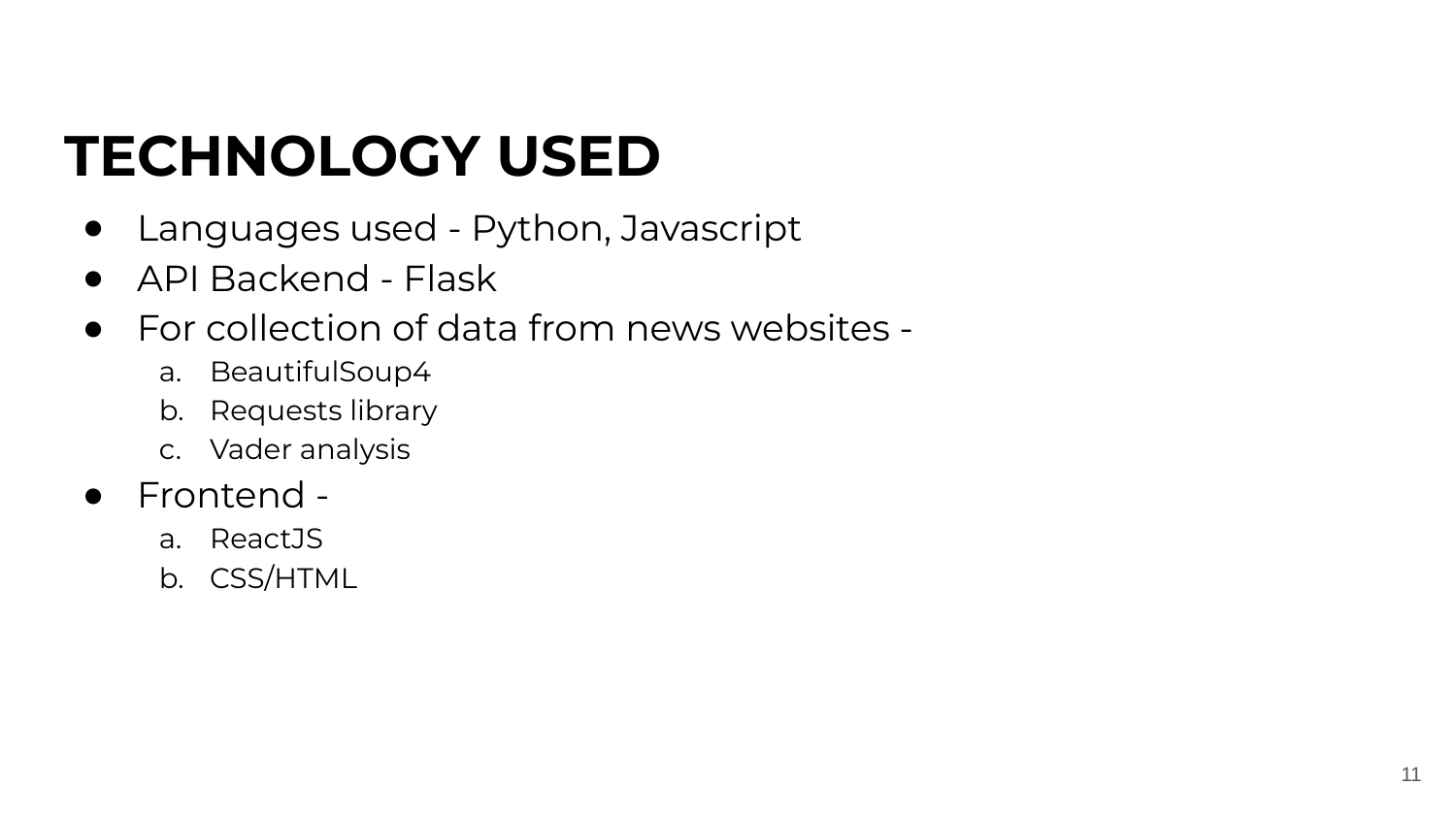

# TECHNOLOGY USED
Languages used - Python, Javascript
API Backend - Flask
For collection of data from news websites -
BeautifulSoup4
Requests library
Vader analysis
Frontend -
ReactJS
CSS/HTML
11